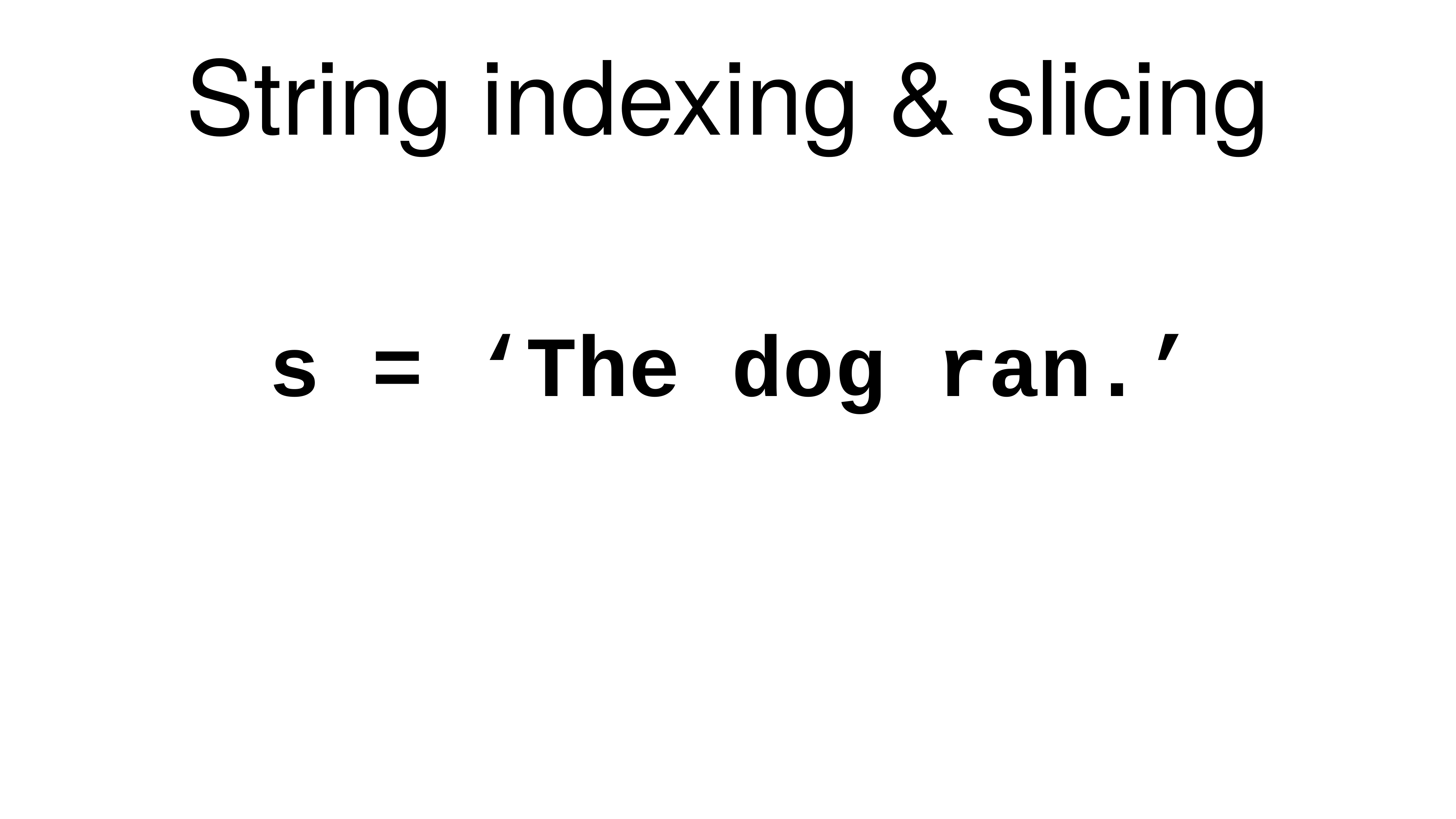

# String indexing & slicing
s = ‘The dog ran.’